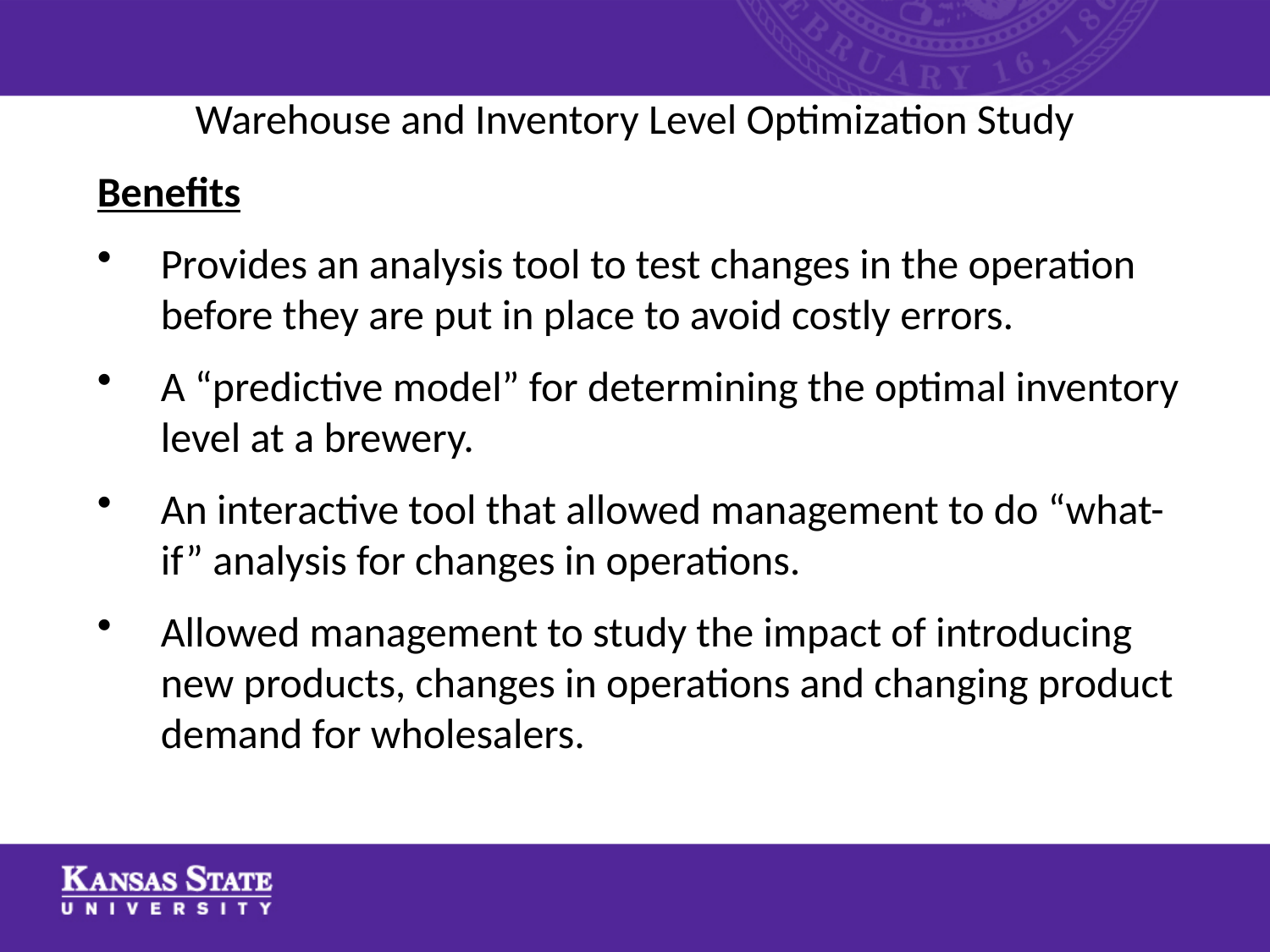

# Warehouse and Inventory Level Optimization Study
Benefits
Provides an analysis tool to test changes in the operation before they are put in place to avoid costly errors.
A “predictive model” for determining the optimal inventory level at a brewery.
An interactive tool that allowed management to do “what-if” analysis for changes in operations.
Allowed management to study the impact of introducing new products, changes in operations and changing product demand for wholesalers.